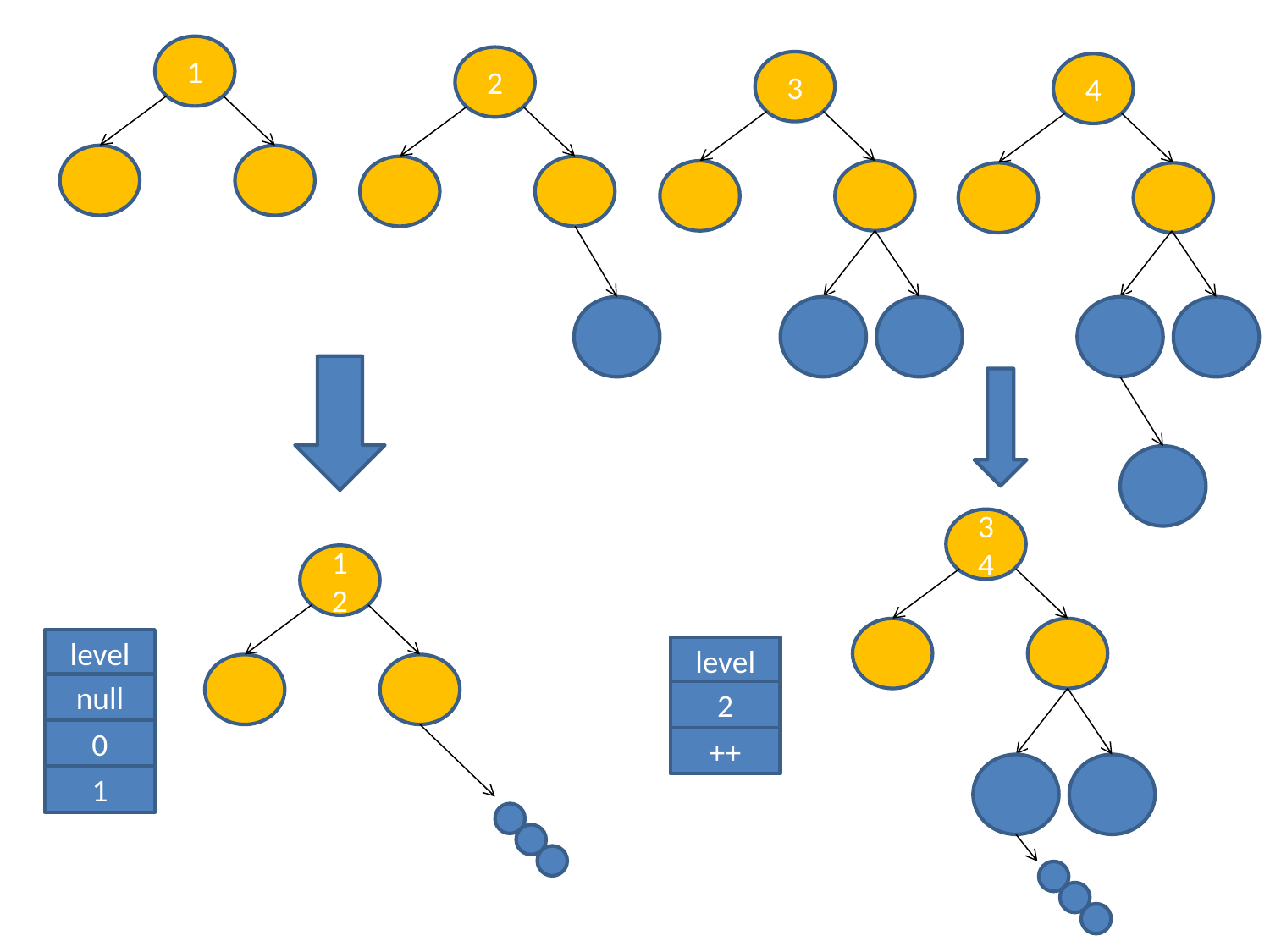

1
2
3
4

34
12

level
level

null
2
0
++

1